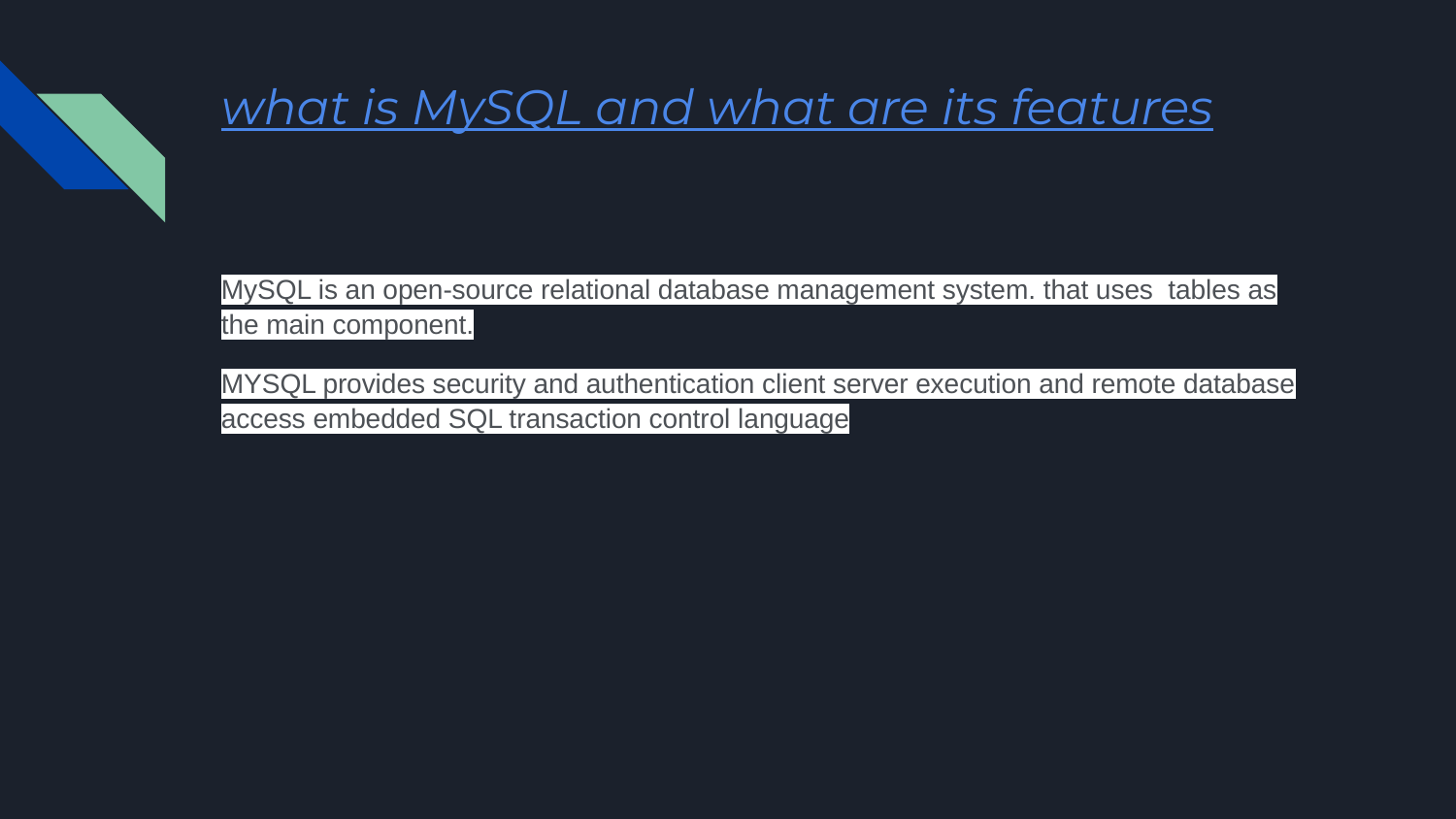

# what is MySQL and what are its features
MySQL is an open-source relational database management system. that uses  tables as the main component.
MYSQL provides security and authentication client server execution and remote database access embedded SQL transaction control language